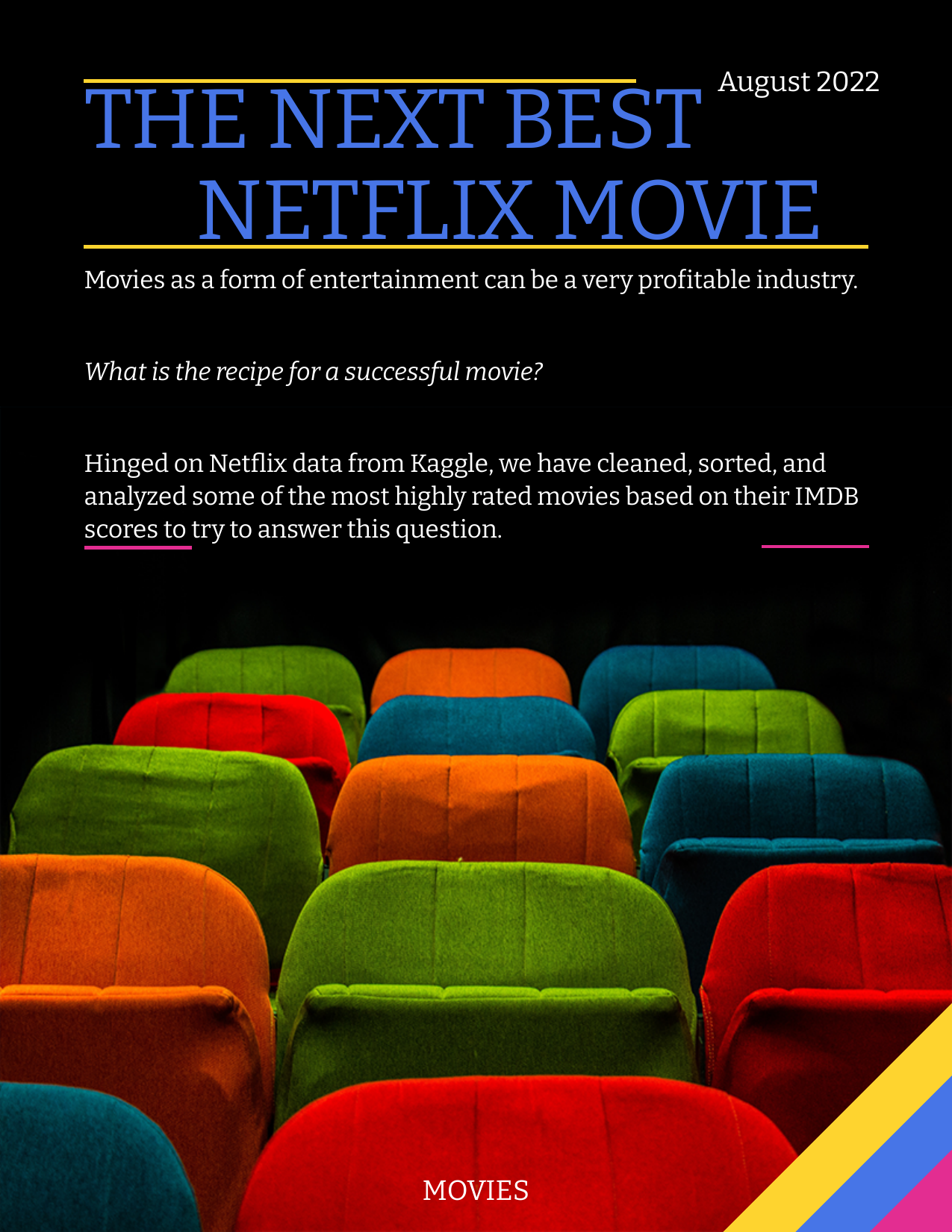

August 2022
# THE NEXT BEST NETFLIX MOVIE
Movies as a form of entertainment can be a very profitable industry.

What is the recipe for a successful movie?

Hinged on Netflix data from Kaggle, we have cleaned, sorted, and analyzed some of the most highly rated movies based on their IMDB scores to try to answer this question.

MOVIES